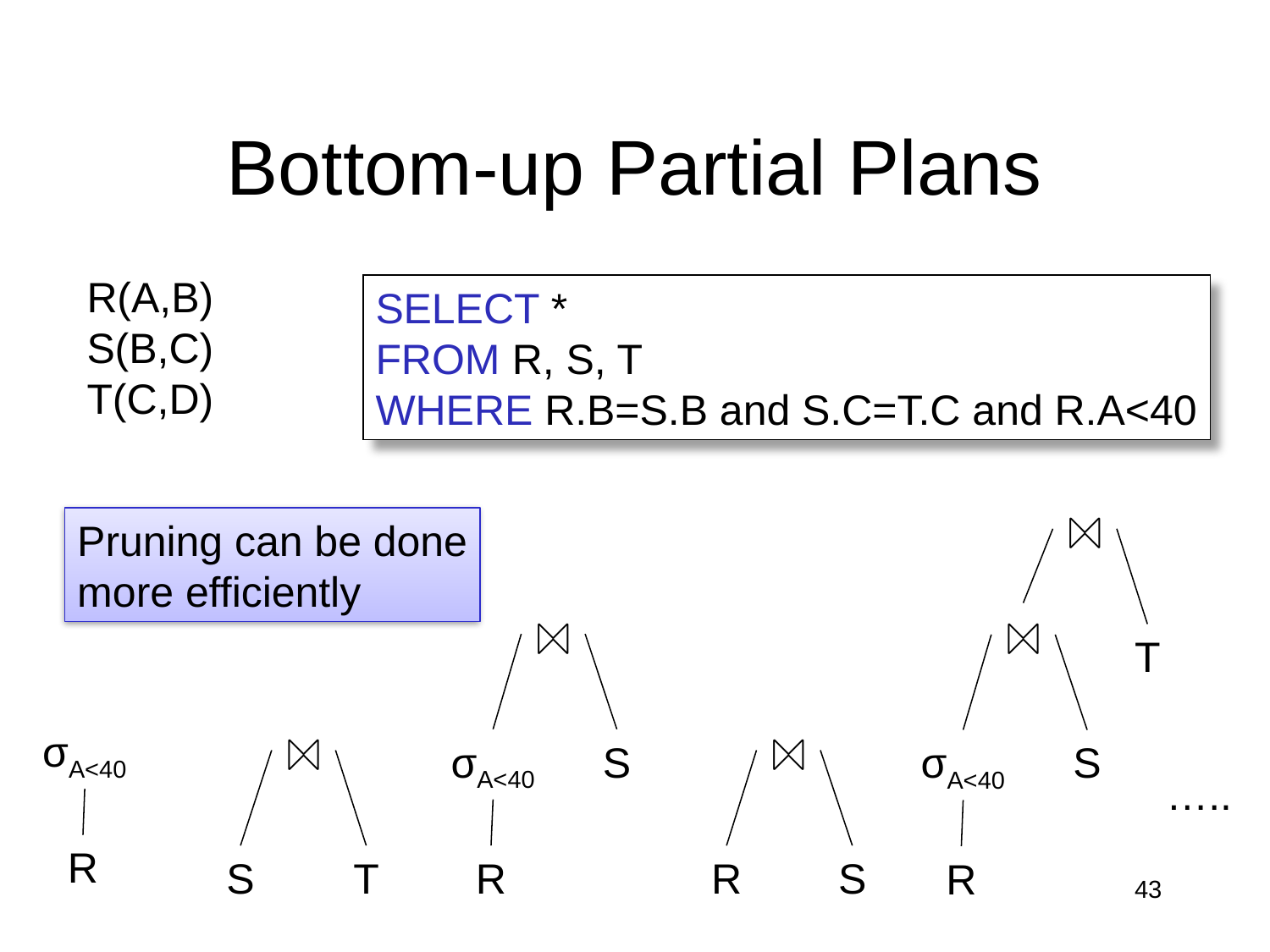

# Bottom-up Partial Plans
R(A,B)
S(B,C)
T(C,D)
SELECT *
FROM R, S, T
WHERE R.B=S.B and S.C=T.C and R.A<40
⨝
Pruning can be done
more efficiently
⨝
⨝
T
σA<40
⨝
⨝
σA<40
S
σA<40
S
…..
R
S
T
R
R
S
R
43